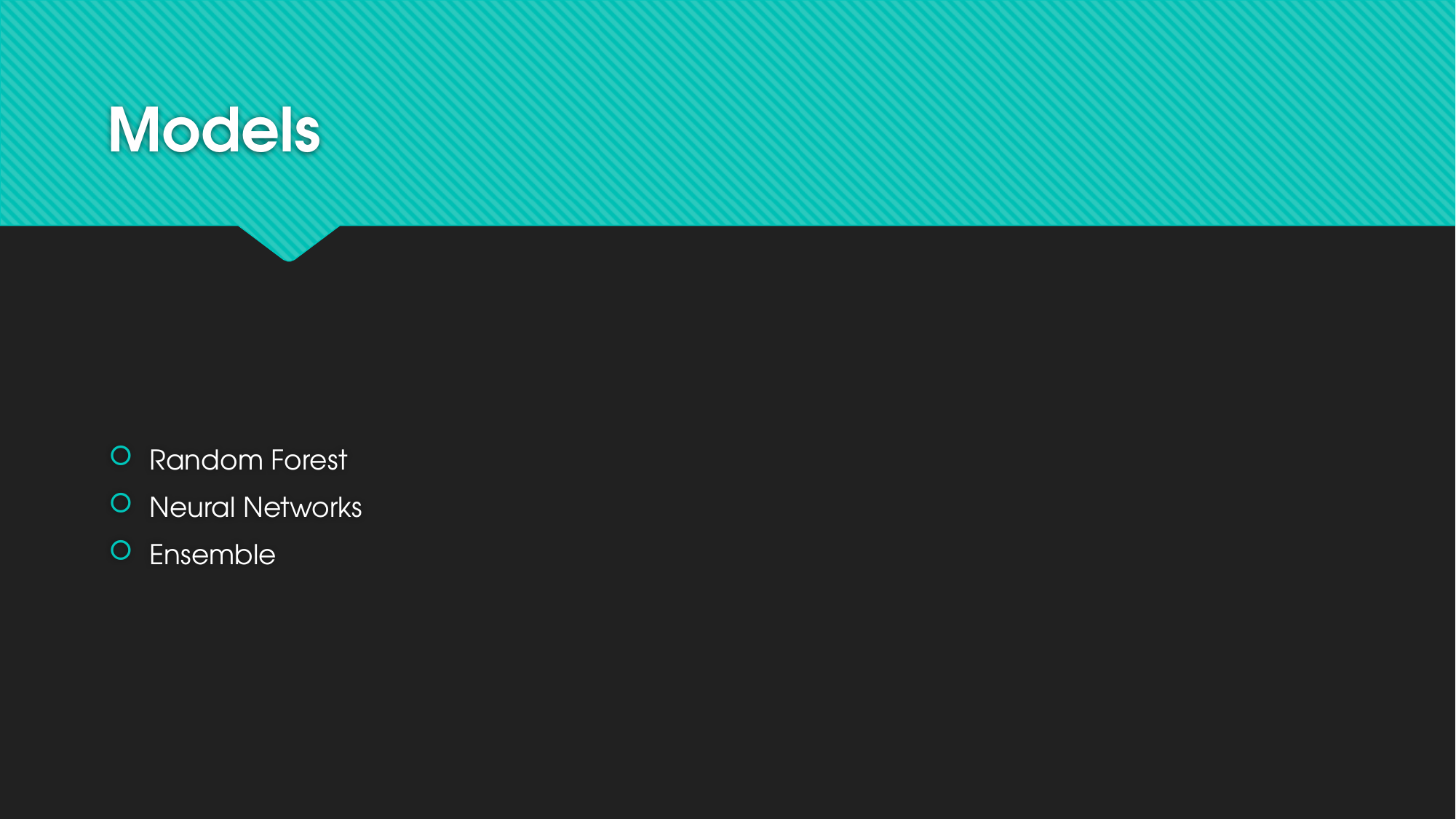

# Models

Random Forest
Neural Networks
Ensemble